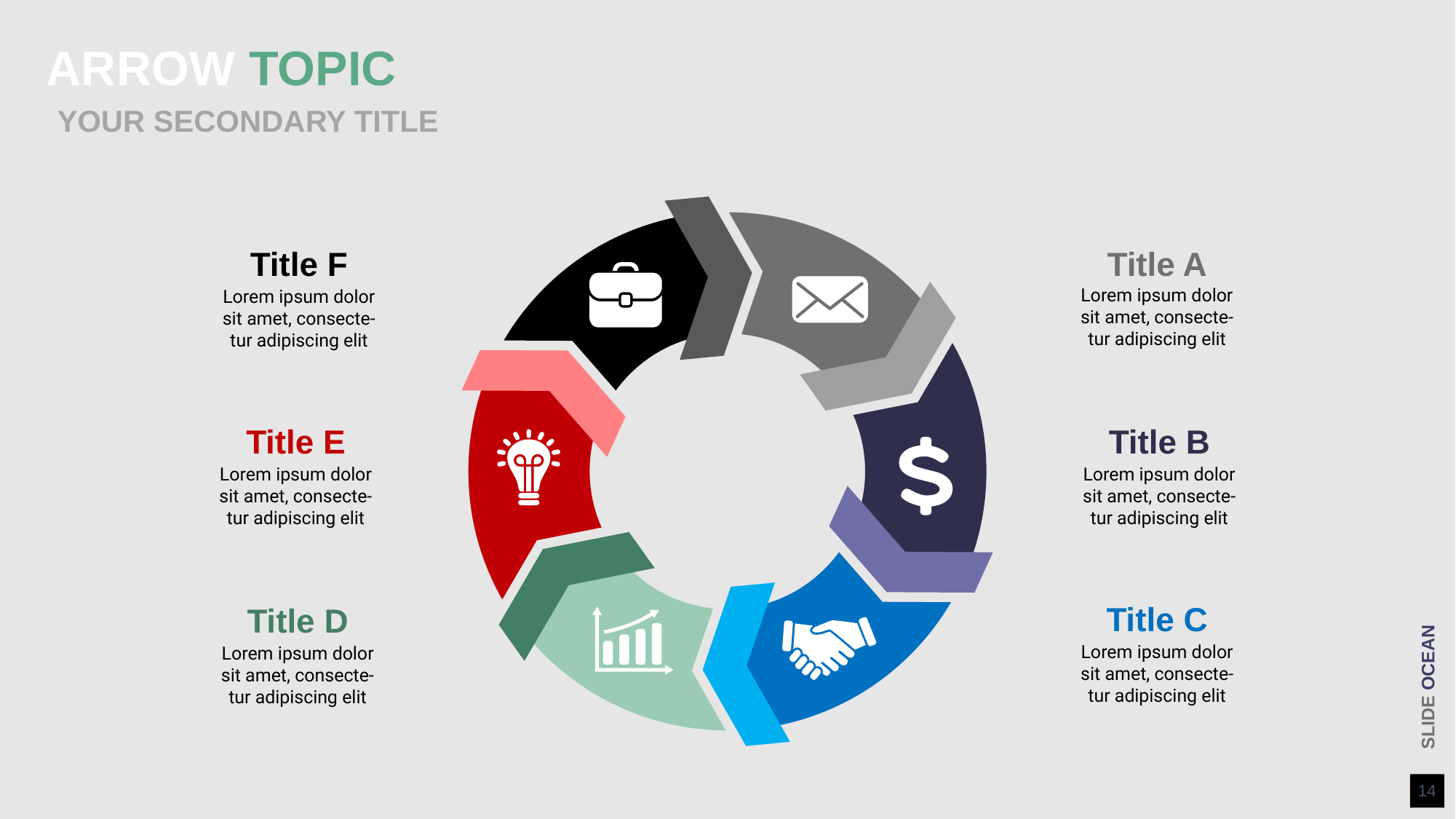

ARROW TOPIC
YOUR SECONDARY TITLE

Title F
Title A
Lorem ipsum dolor
sit amet, consecte-
tur adipiscing elit
Lorem ipsum dolor
sit amet, consecte-
tur adipiscing elit

Title E
Title B
Lorem ipsum dolor
sit amet, consecte-
tur adipiscing elit
Lorem ipsum dolor
sit amet, consecte-
tur adipiscing elit

Title C
Title D
Lorem ipsum dolor
sit amet, consecte-
tur adipiscing elit
Lorem ipsum dolor
sit amet, consecte-
tur adipiscing elit